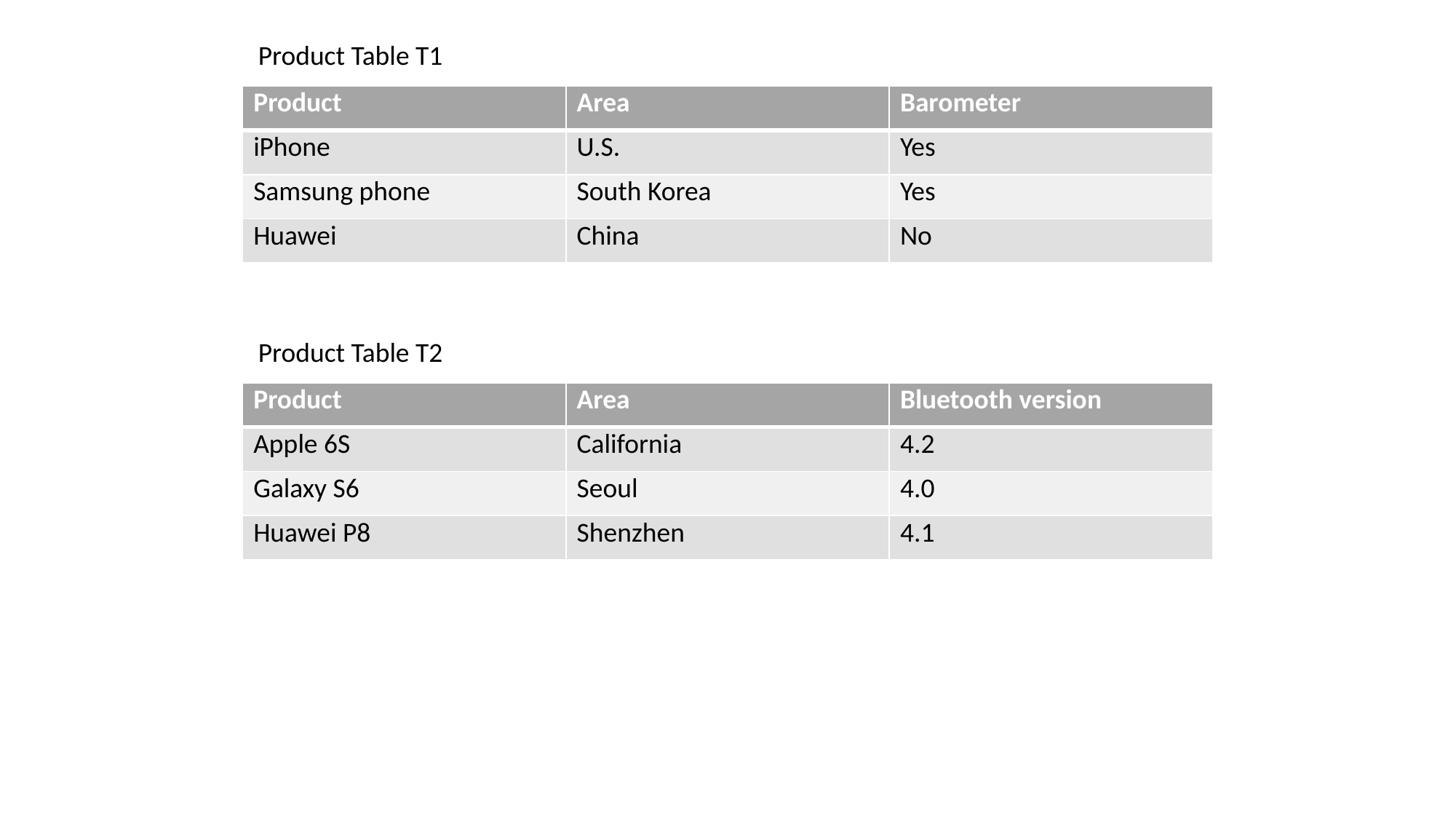

Product Table T1
| Product | Area | Barometer |
| --- | --- | --- |
| iPhone | U.S. | Yes |
| Samsung phone | South Korea | Yes |
| Huawei | China | No |
Product Table T2
| Product | Area | Bluetooth version |
| --- | --- | --- |
| Apple 6S | California | 4.2 |
| Galaxy S6 | Seoul | 4.0 |
| Huawei P8 | Shenzhen | 4.1 |